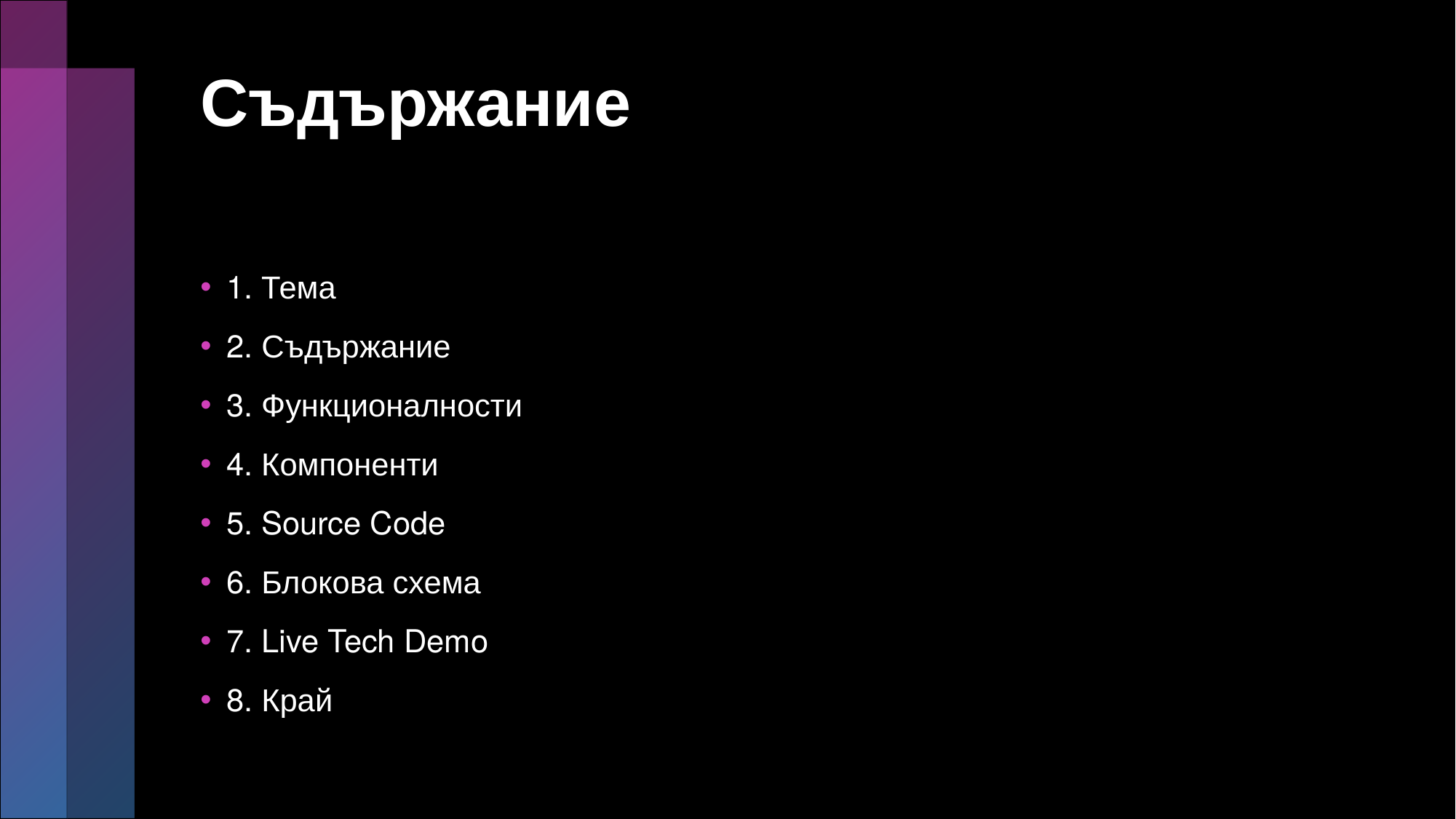

# Съдържание
1. Тема
2. Съдържание
3. Функционалности
4. Компоненти
5. Source Code
6. Блокова схема
7. Live Tech Demo
8. Край